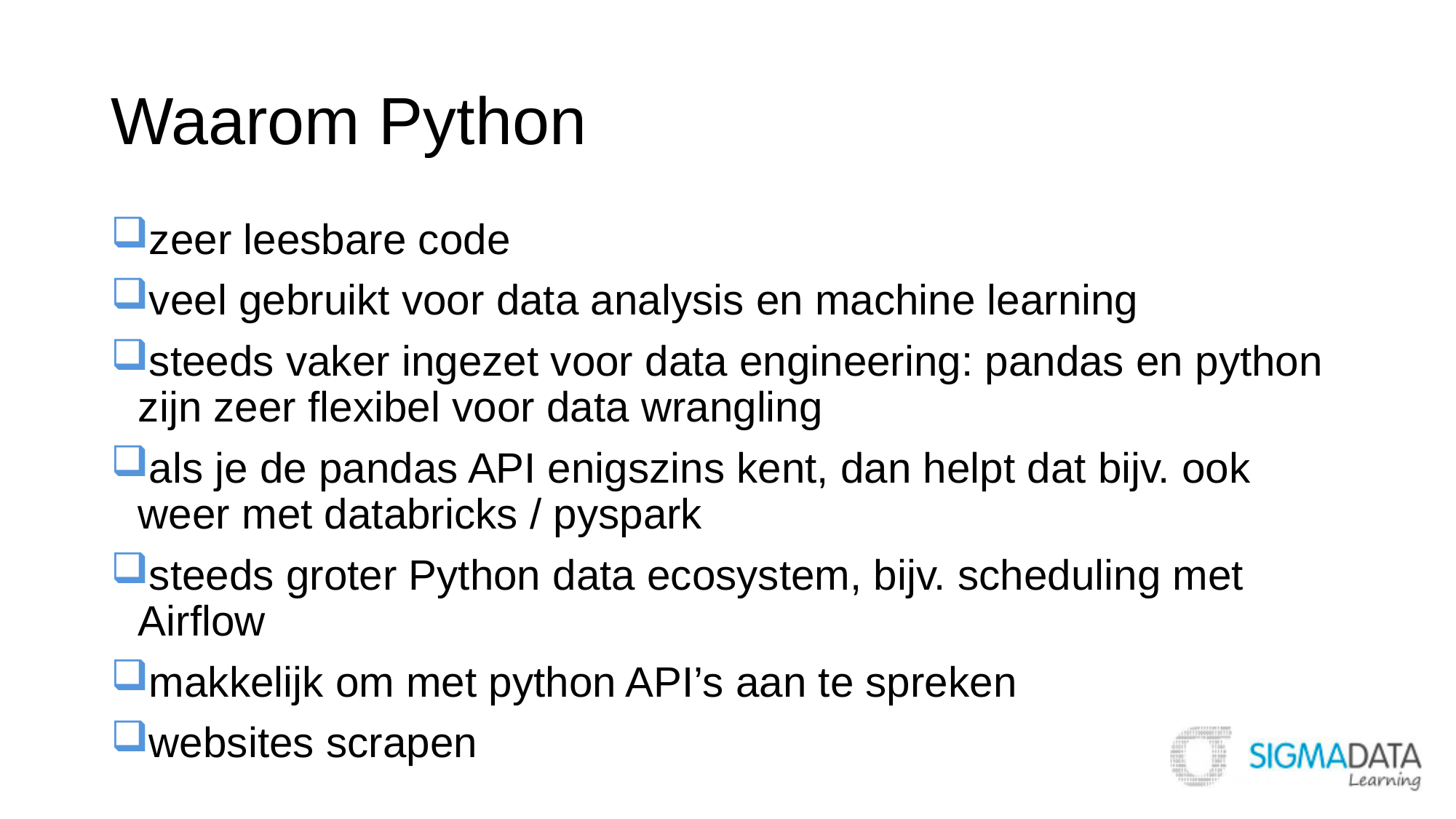

# Waarom Python
zeer leesbare code
veel gebruikt voor data analysis en machine learning
steeds vaker ingezet voor data engineering: pandas en python zijn zeer flexibel voor data wrangling
als je de pandas API enigszins kent, dan helpt dat bijv. ook weer met databricks / pyspark
steeds groter Python data ecosystem, bijv. scheduling met Airflow
makkelijk om met python API’s aan te spreken
websites scrapen